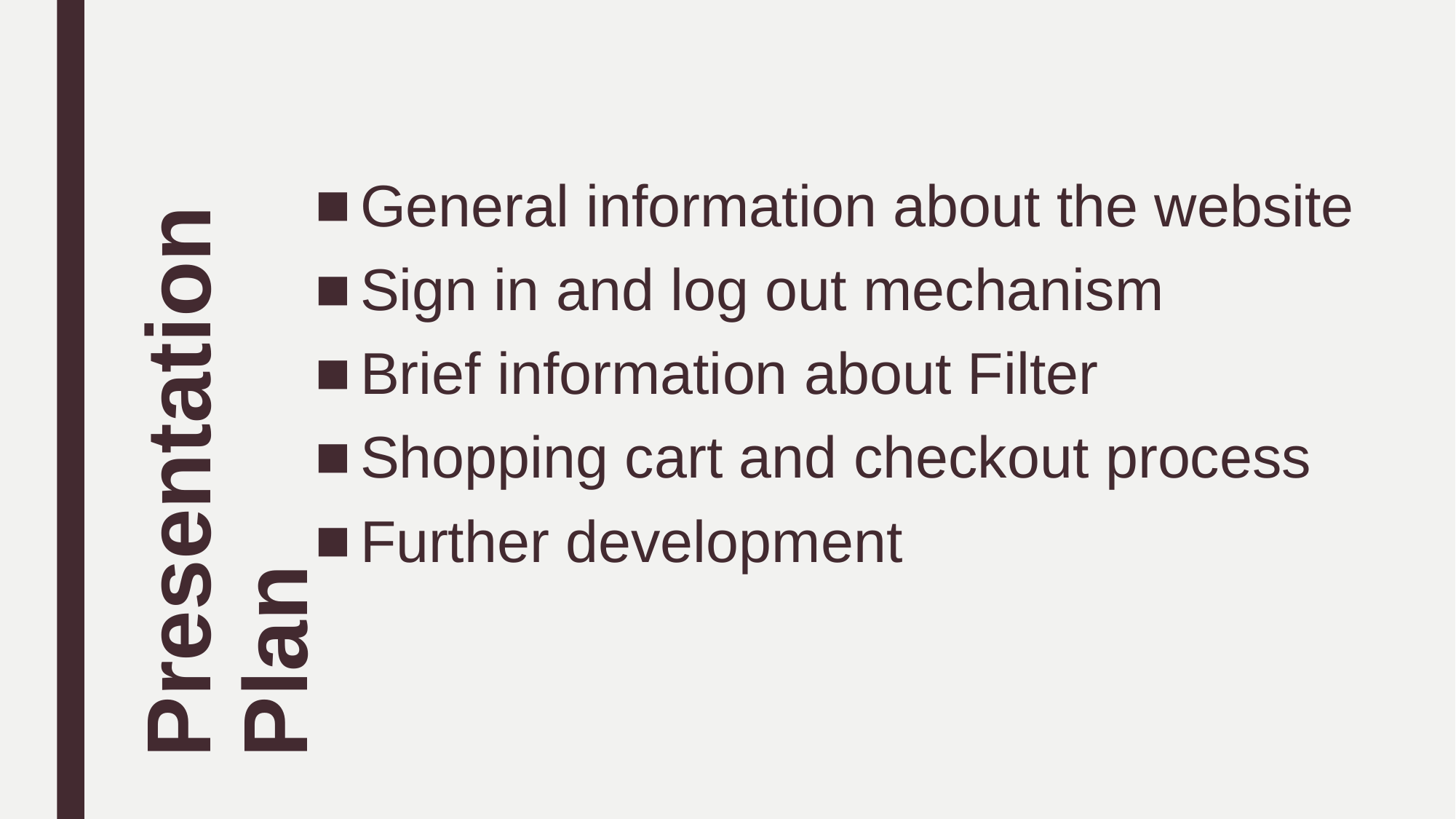

General information about the website
Sign in and log out mechanism
Brief information about Filter
Shopping cart and checkout process
Further development
# Presentation Plan